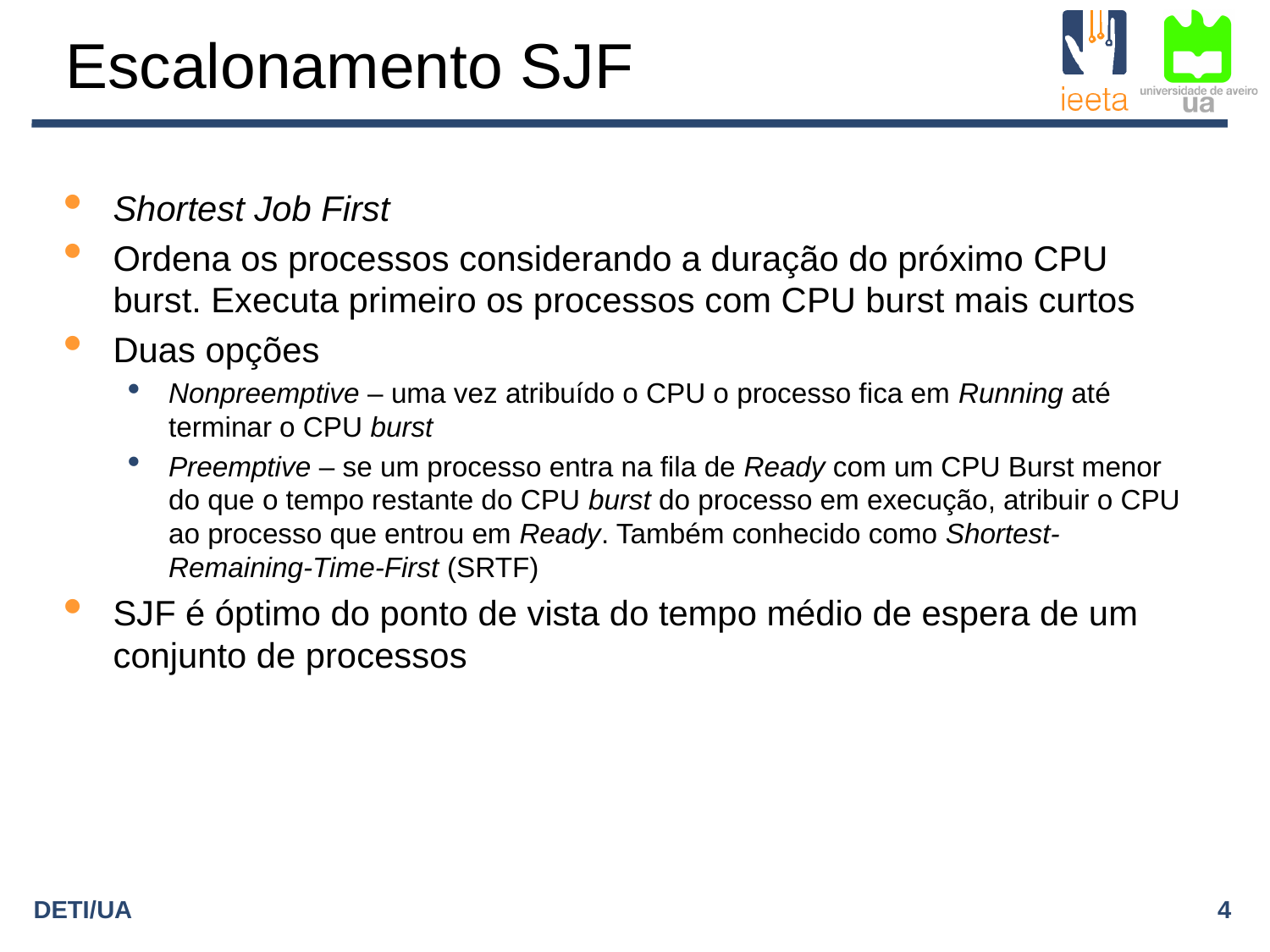

Escalonamento SJF
Shortest Job First
Ordena os processos considerando a duração do próximo CPU burst. Executa primeiro os processos com CPU burst mais curtos
Duas opções
Nonpreemptive – uma vez atribuído o CPU o processo fica em Running até terminar o CPU burst
Preemptive – se um processo entra na fila de Ready com um CPU Burst menor do que o tempo restante do CPU burst do processo em execução, atribuir o CPU ao processo que entrou em Ready. Também conhecido como Shortest-Remaining-Time-First (SRTF)
SJF é óptimo do ponto de vista do tempo médio de espera de um conjunto de processos